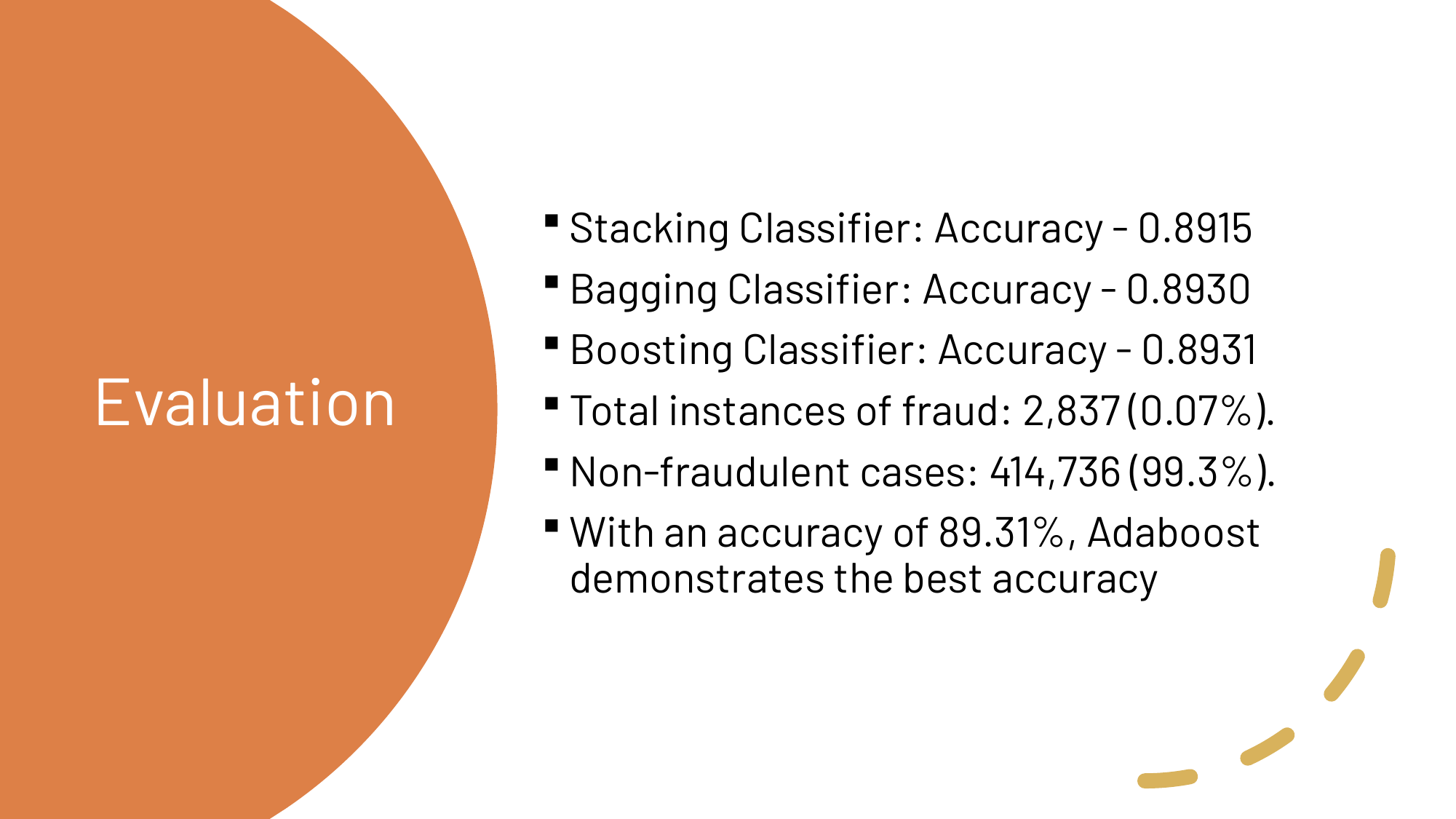

Stacking Classifier: Accuracy - 0.8915
Bagging Classifier: Accuracy - 0.8930
Boosting Classifier: Accuracy - 0.8931
Total instances of fraud: 2,837 (0.07%).
Non-fraudulent cases: 414,736 (99.3%).
With an accuracy of 89.31%, Adaboost demonstrates the best accuracy
# Evaluation